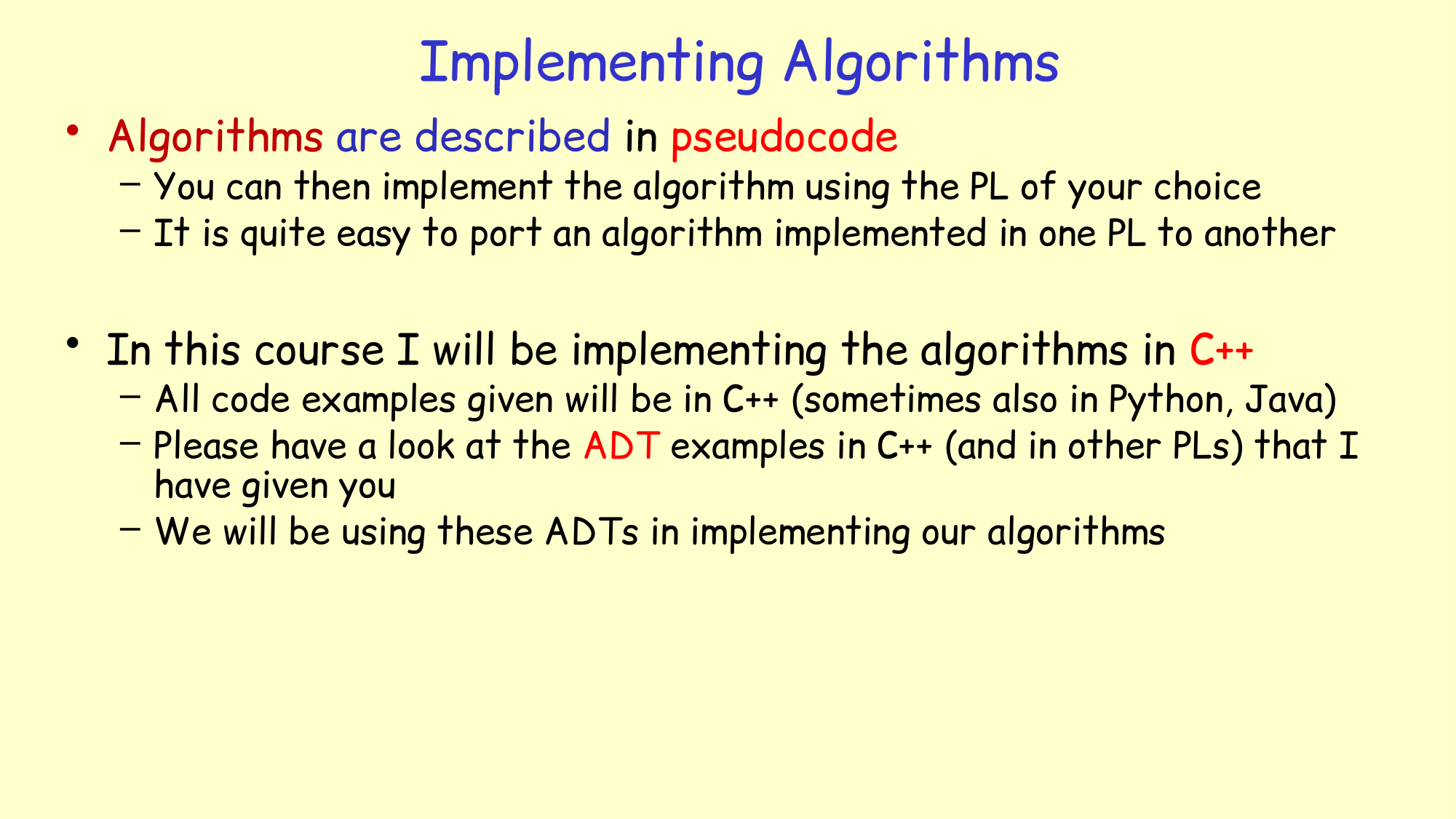

# Implementing Algorithms
Algorithms are described in pseudocode
You can then implement the algorithm using the PL of your choice
It is quite easy to port an algorithm implemented in one PL to another

In this course I will be implementing the algorithms in C++
All code examples given will be in C++ (sometimes also in Python, Java)
Please have a look at the ADT examples in C++ (and in other PLs) that I have given you
We will be using these ADTs in implementing our algorithms